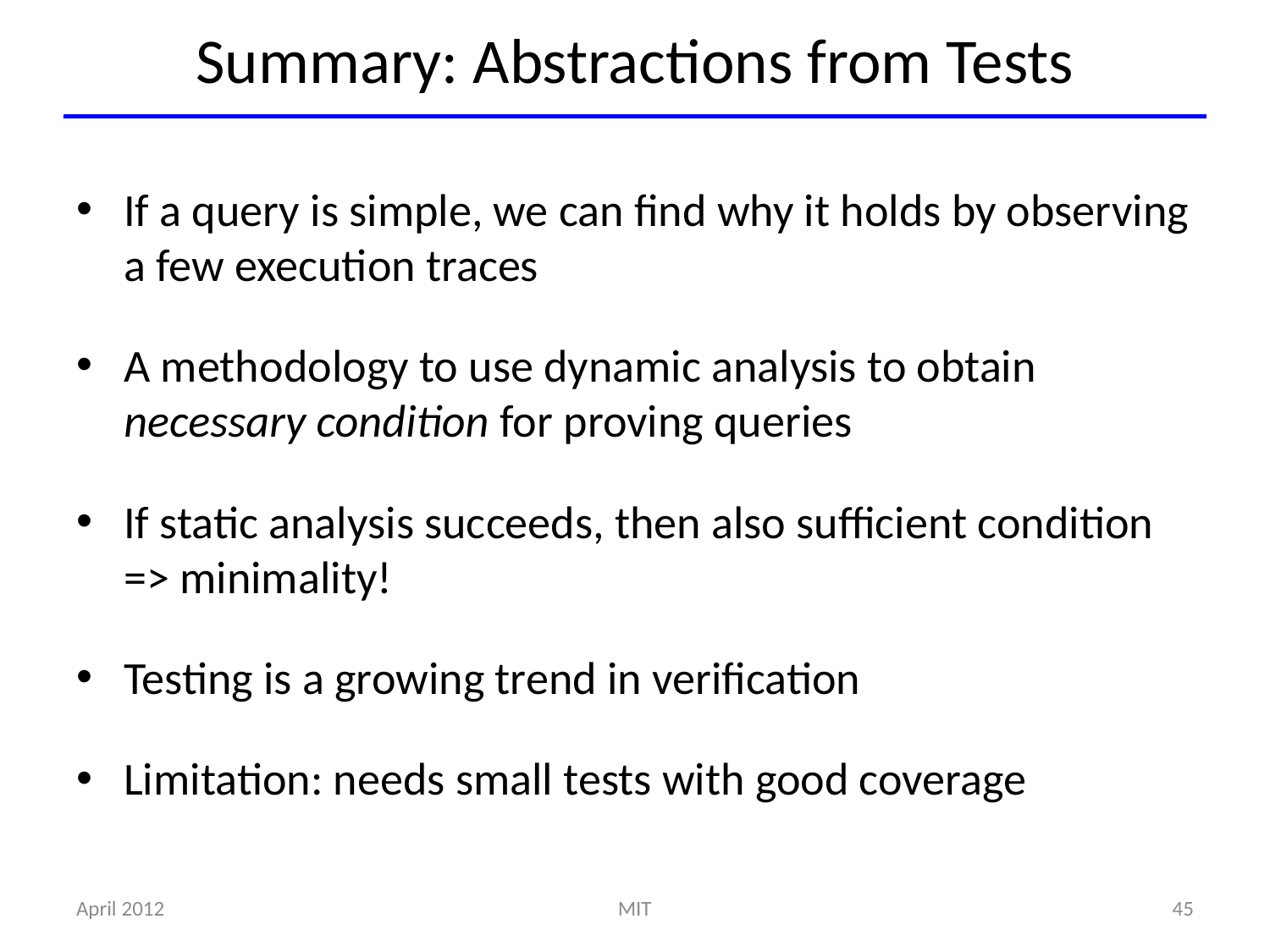

# Summary: Abstractions from Tests
If a query is simple, we can find why it holds by observing a few execution traces

A methodology to use dynamic analysis to obtain necessary condition for proving queries

If static analysis succeeds, then also sufficient condition => minimality!

Testing is a growing trend in verification

Limitation: needs small tests with good coverage
April 2012
MIT
45